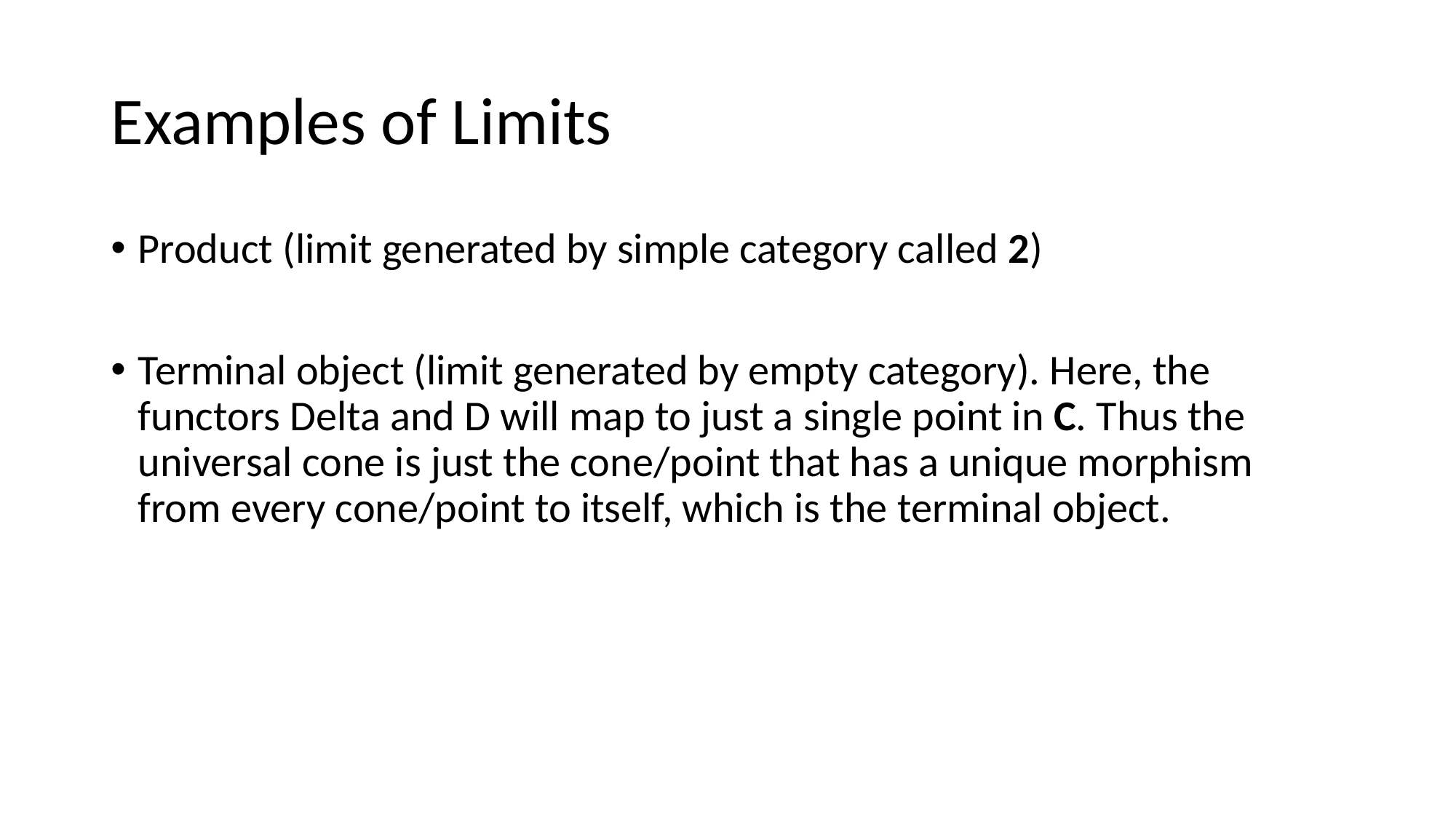

# Examples of Limits
Product (limit generated by simple category called 2)

Terminal object (limit generated by empty category). Here, the functors Delta and D will map to just a single point in C. Thus the universal cone is just the cone/point that has a unique morphism from every cone/point to itself, which is the terminal object.